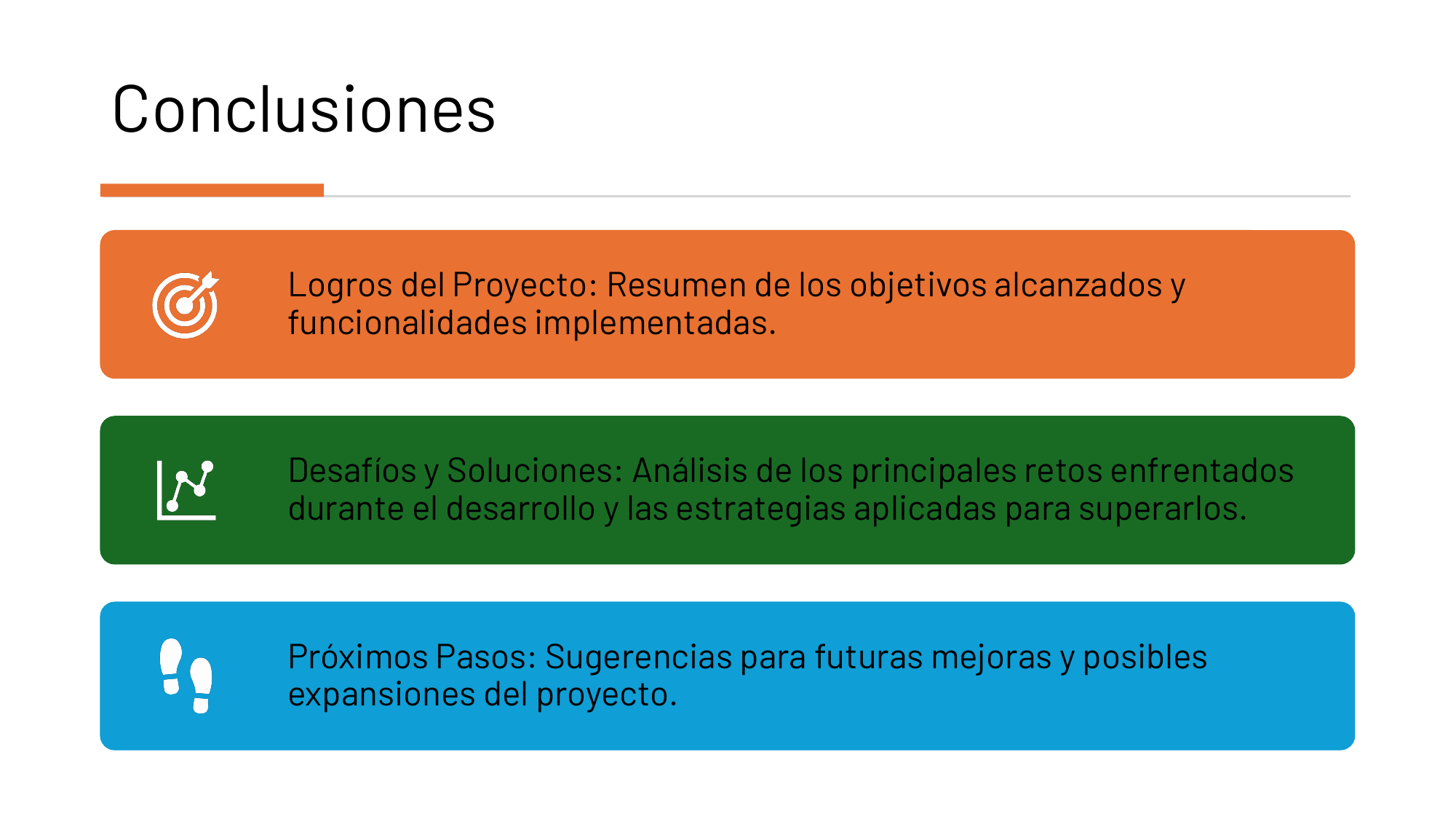

# Conclusiones

Logros del Proyecto: Resumen de los objetivos alcanzados y funcionalidades implementadas.
Desafíos y Soluciones: Análisis de los principales retos enfrentados durante el desarrollo y las estrategias aplicadas para superarlos.
Próximos Pasos: Sugerencias para futuras mejoras y posibles expansiones del proyecto.